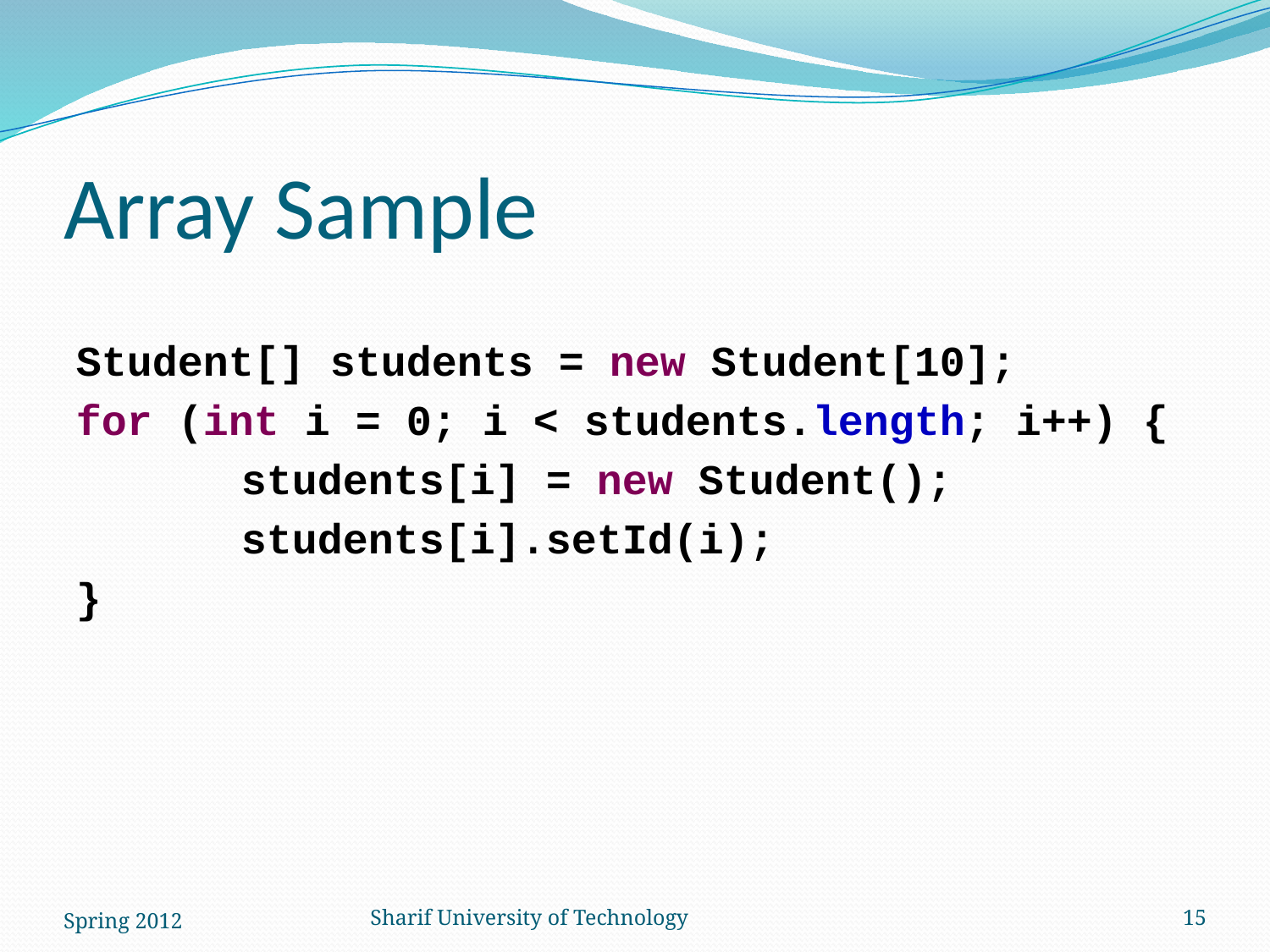

# Array Sample

Student[] students = new Student[10];
for (int i = 0; i < students.length; i++) {
		students[i] = new Student();
		students[i].setId(i);
}

Spring 2012
Sharif University of Technology
15